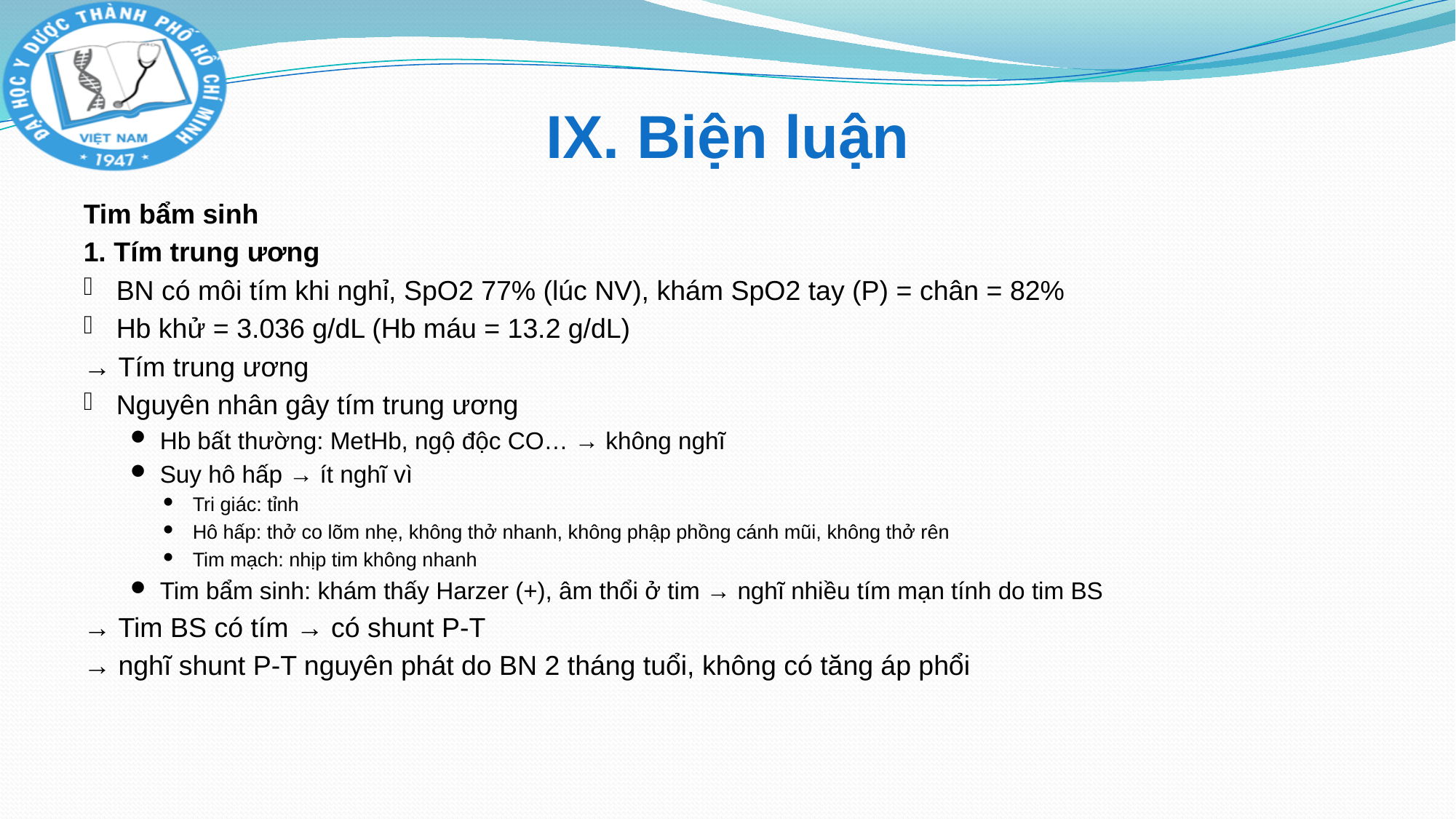

# IX. Biện luận
Tim bẩm sinh
1. Tím trung ương
BN có môi tím khi nghỉ, SpO2 77% (lúc NV), khám SpO2 tay (P) = chân = 82%
Hb khử = 3.036 g/dL (Hb máu = 13.2 g/dL)
→ Tím trung ương
Nguyên nhân gây tím trung ương
Hb bất thường: MetHb, ngộ độc CO… → không nghĩ
Suy hô hấp → ít nghĩ vì
Tri giác: tỉnh
Hô hấp: thở co lõm nhẹ, không thở nhanh, không phập phồng cánh mũi, không thở rên
Tim mạch: nhịp tim không nhanh
Tim bẩm sinh: khám thấy Harzer (+), âm thổi ở tim → nghĩ nhiều tím mạn tính do tim BS
→ Tim BS có tím → có shunt P-T
→ nghĩ shunt P-T nguyên phát do BN 2 tháng tuổi, không có tăng áp phổi